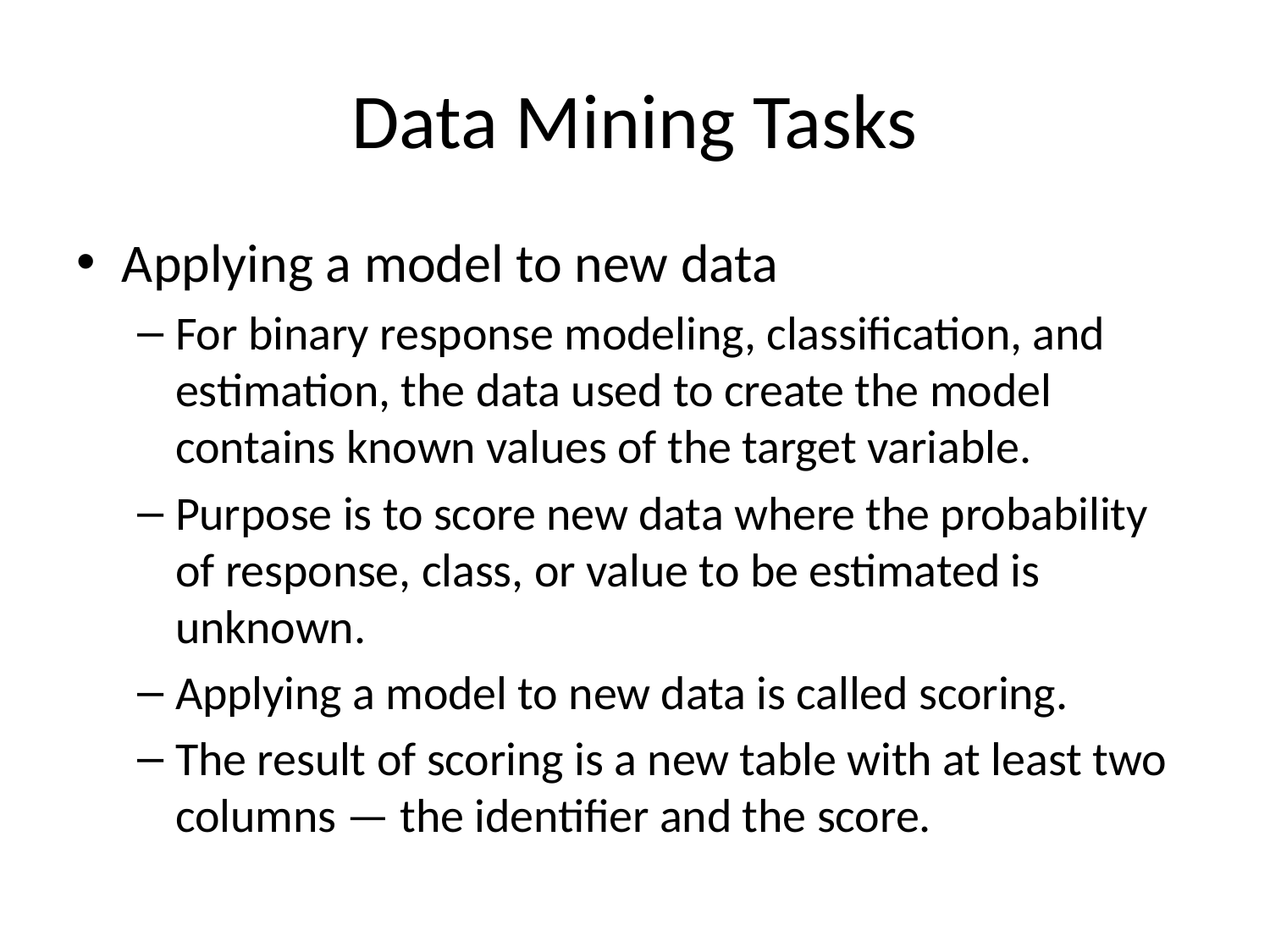

# Data Mining Tasks
Applying a model to new data
For binary response modeling, classification, and estimation, the data used to create the model contains known values of the target variable.
Purpose is to score new data where the probability of response, class, or value to be estimated is unknown.
Applying a model to new data is called scoring.
The result of scoring is a new table with at least two columns — the identifier and the score.